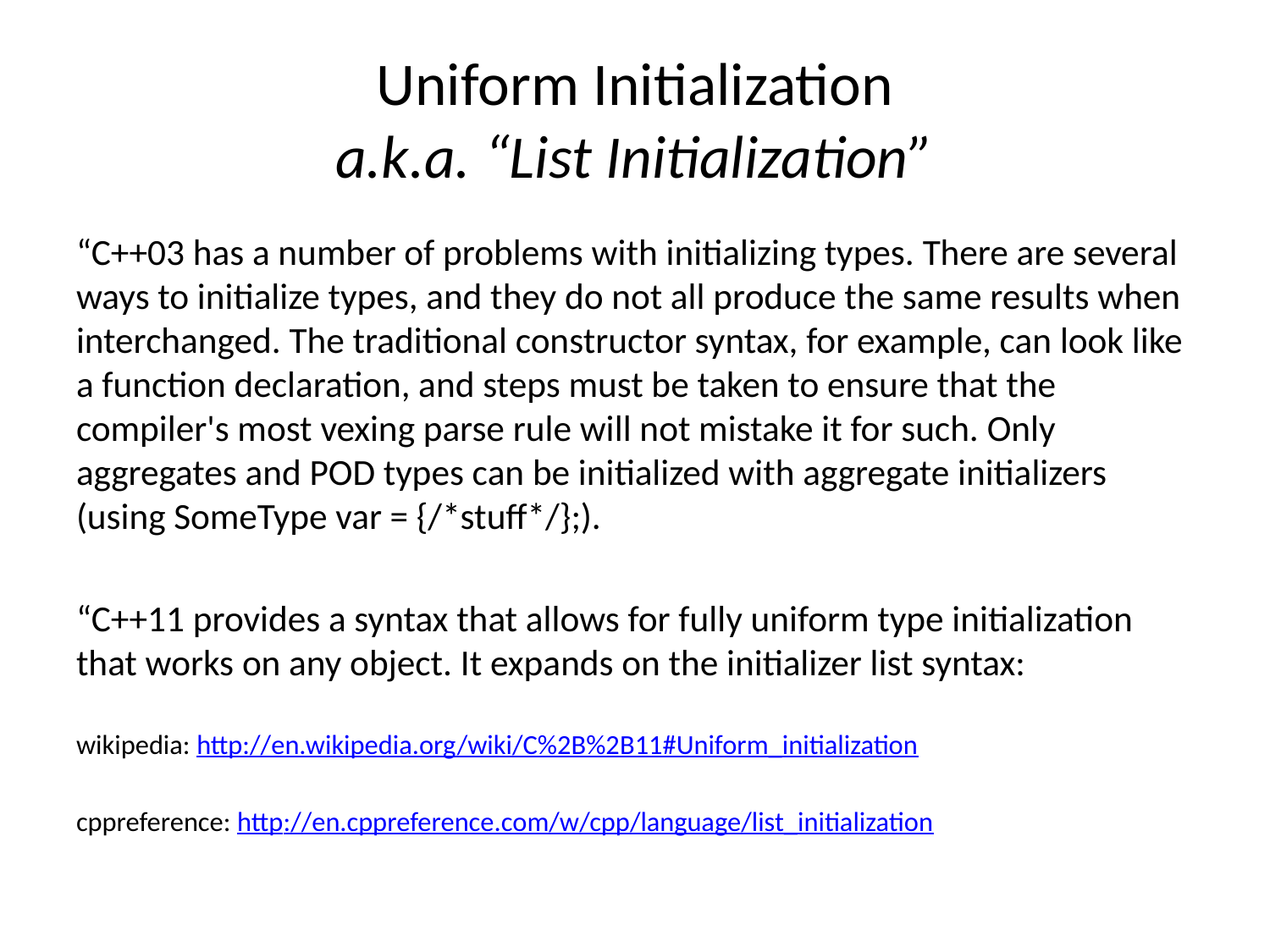

# Uniform Initialization a.k.a. “List Initialization”
“C++03 has a number of problems with initializing types. There are several ways to initialize types, and they do not all produce the same results when interchanged. The traditional constructor syntax, for example, can look like a function declaration, and steps must be taken to ensure that the compiler's most vexing parse rule will not mistake it for such. Only aggregates and POD types can be initialized with aggregate initializers (using SomeType var = {/*stuff*/};).

“C++11 provides a syntax that allows for fully uniform type initialization that works on any object. It expands on the initializer list syntax:

wikipedia: http://en.wikipedia.org/wiki/C%2B%2B11#Uniform_initialization

cppreference: http://en.cppreference.com/w/cpp/language/list_initialization